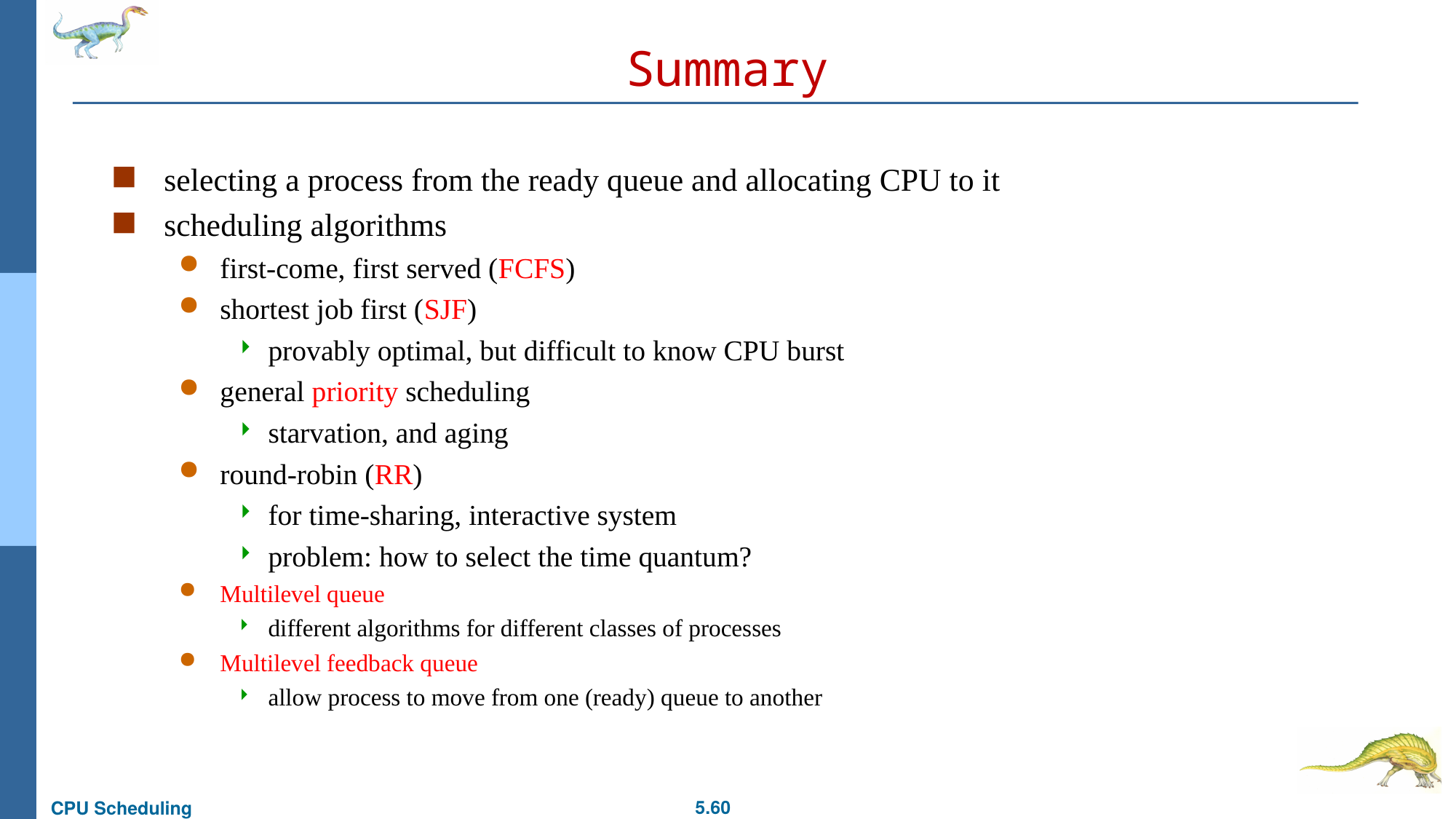

# Summary
selecting a process from the ready queue and allocating CPU to it
scheduling algorithms
first-come, first served (FCFS)
shortest job first (SJF)
provably optimal, but difficult to know CPU burst
general priority scheduling
starvation, and aging
round-robin (RR)
for time-sharing, interactive system
problem: how to select the time quantum?
Multilevel queue
different algorithms for different classes of processes
Multilevel feedback queue
allow process to move from one (ready) queue to another